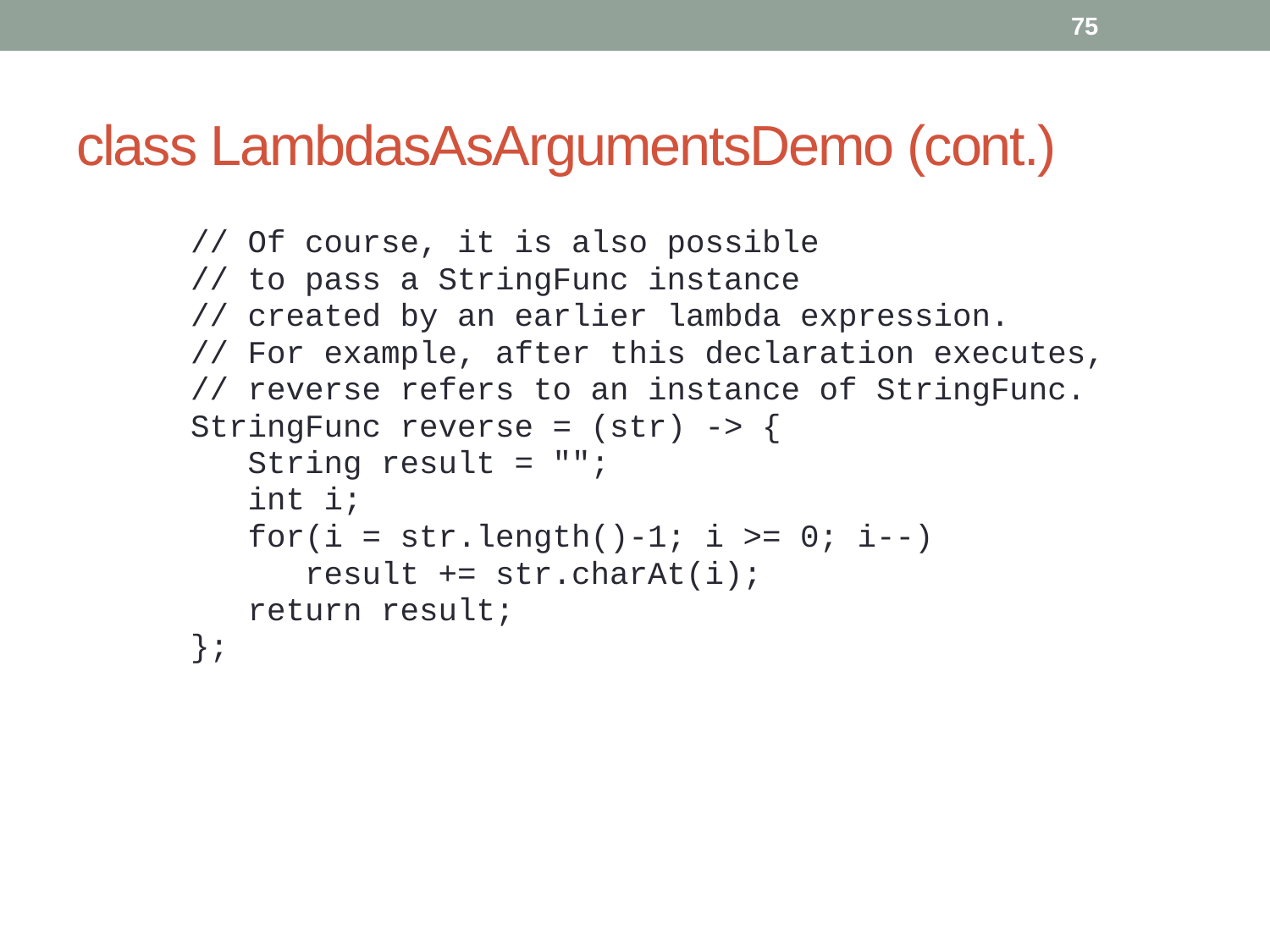

75
# class LambdasAsArgumentsDemo (cont.)
      // Of course, it is also possible
      // to pass a StringFunc instance
      // created by an earlier lambda expression.
      // For example, after this declaration executes,
      // reverse refers to an instance of StringFunc.
      StringFunc reverse = (str) -> {
         String result = "";
         int i;
         for(i = str.length()-1; i >= 0; i--)
            result += str.charAt(i);
         return result;
      };